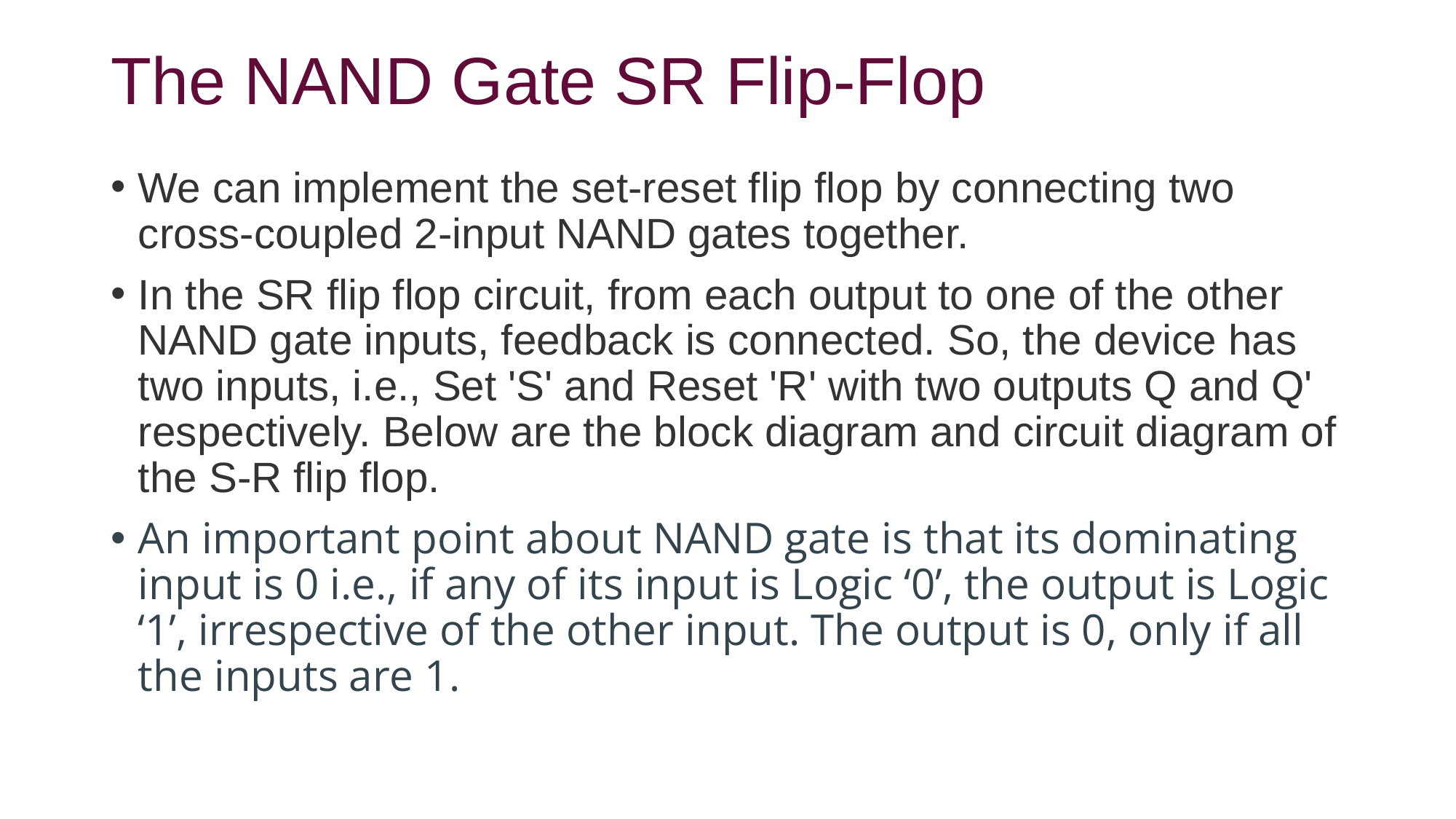

# The NAND Gate SR Flip-Flop
We can implement the set-reset flip flop by connecting two cross-coupled 2-input NAND gates together.
In the SR flip flop circuit, from each output to one of the other NAND gate inputs, feedback is connected. So, the device has two inputs, i.e., Set 'S' and Reset 'R' with two outputs Q and Q' respectively. Below are the block diagram and circuit diagram of the S-R flip flop.
An important point about NAND gate is that its dominating input is 0 i.e., if any of its input is Logic ‘0’, the output is Logic ‘1’, irrespective of the other input. The output is 0, only if all the inputs are 1.